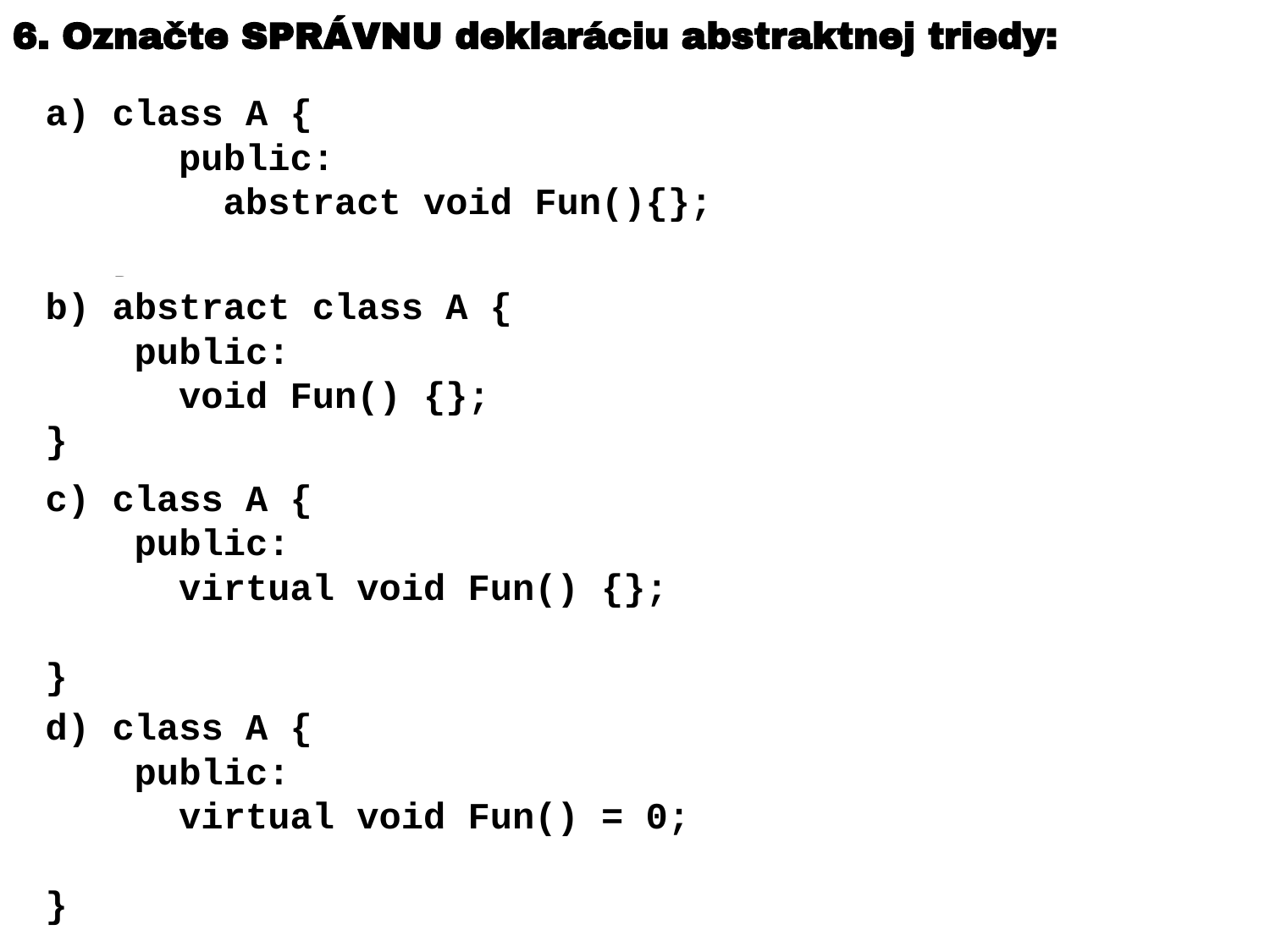

6. Označte SPRÁVNU deklaráciu abstraktnej triedy:

a) class A {
      public:
        abstract void Fun(){};
   }

b) abstract class A {
    public:
      void Fun() {};
}
c) class A {
    public:
      virtual void Fun() {};
}
d) class A {
    public:
      virtual void Fun() = 0;
}